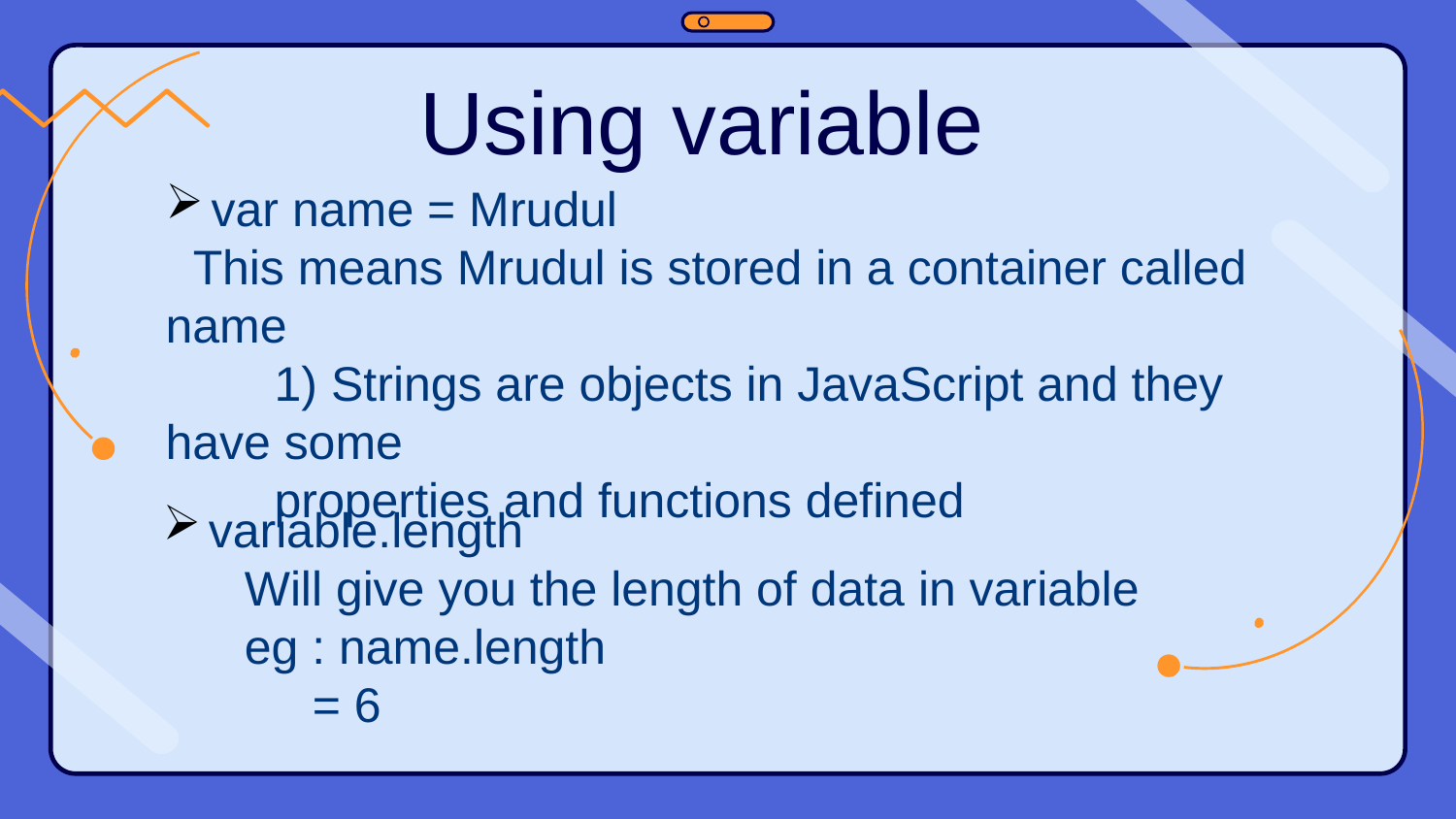

# Using variable

var name = Mrudul
  This means Mrudul is stored in a container called name
        1) Strings are objects in JavaScript and they have some
        properties and functions defined

variable.length
      Will give you the length of data in variable
      eg : name.length
           = 6